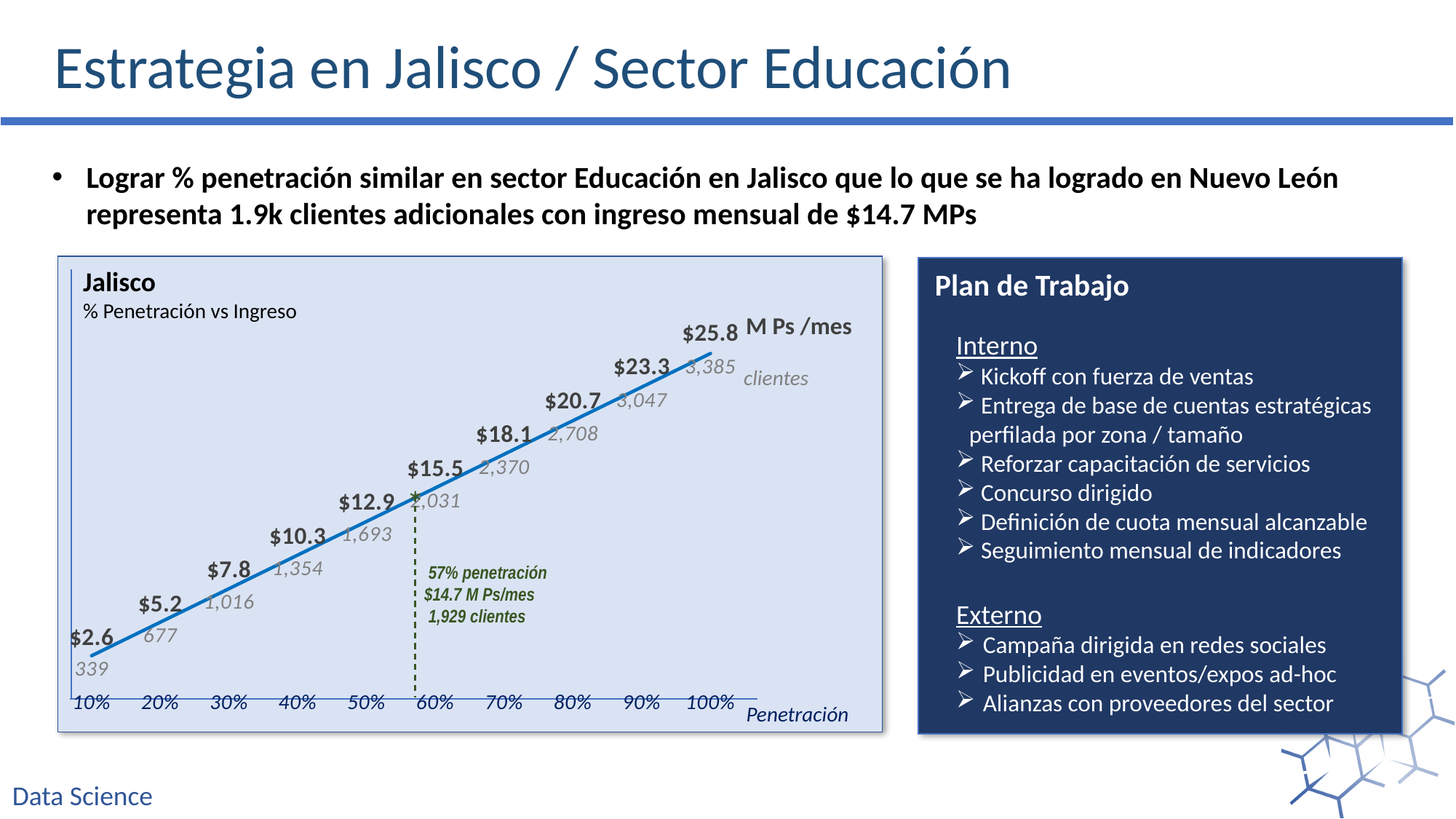

# Estrategia en Jalisco / Sector Educación
Lograr % penetración similar en sector Educación en Jalisco que lo que se ha logrado en Nuevo León representa 1.9k clientes adicionales con ingreso mensual de $14.7 MPs
*
    57% penetración
   $14.7 M Ps/mes
    1,929 clientes

### Chart

| Category | % Penetración | Clientes | $ Ingreso/mes |
|---|---|---|---|
Jalisco
% Penetración vs Ingreso
M Ps /mes
clientes
Penetración

Plan de Trabajo

Interno
 Kickoff con fuerza de ventas
 Entrega de base de cuentas estratégicas perfilada por zona / tamaño
 Reforzar capacitación de servicios
 Concurso dirigido
 Definición de cuota mensual alcanzable
 Seguimiento mensual de indicadores

Externo
 Campaña dirigida en redes sociales
 Publicidad en eventos/expos ad-hoc
 Alianzas con proveedores del sector